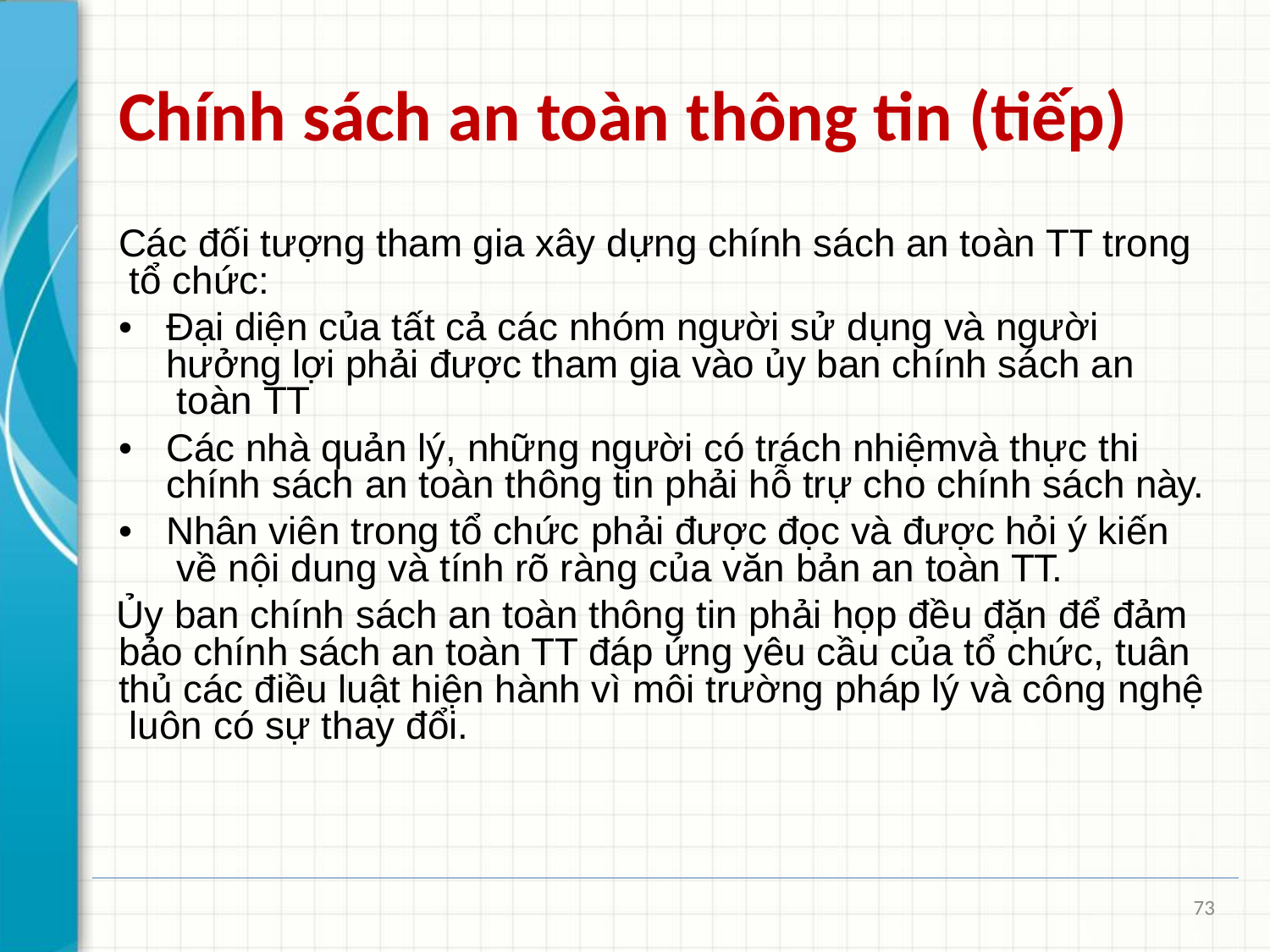

# Chính sách an toàn thông tin (tiếp)
Các đối tượng tham gia xây dựng chính sách an toàn TT trong  tổ chức:
•	Đại diện của tất cả các nhóm người sử dụng và người  hưởng lợi phải được tham gia vào ủy ban chính sách an  toàn TT
•	Các nhà quản lý, những người có trách nhiệmvà thực thi  chính sách an toàn thông tin phải hỗ trự cho chính sách này.
•	Nhân viên trong tổ chức phải được đọc và được hỏi ý kiến  về nội dung và tính rõ ràng của văn bản an toàn TT.
Ủy ban chính sách an toàn thông tin phải họp đều đặn để đảm  bảo chính sách an toàn TT đáp ứng yêu cầu của tổ chức, tuân  thủ các điều luật hiện hành vì môi trường pháp lý và công nghệ  luôn có sự thay đổi.

73